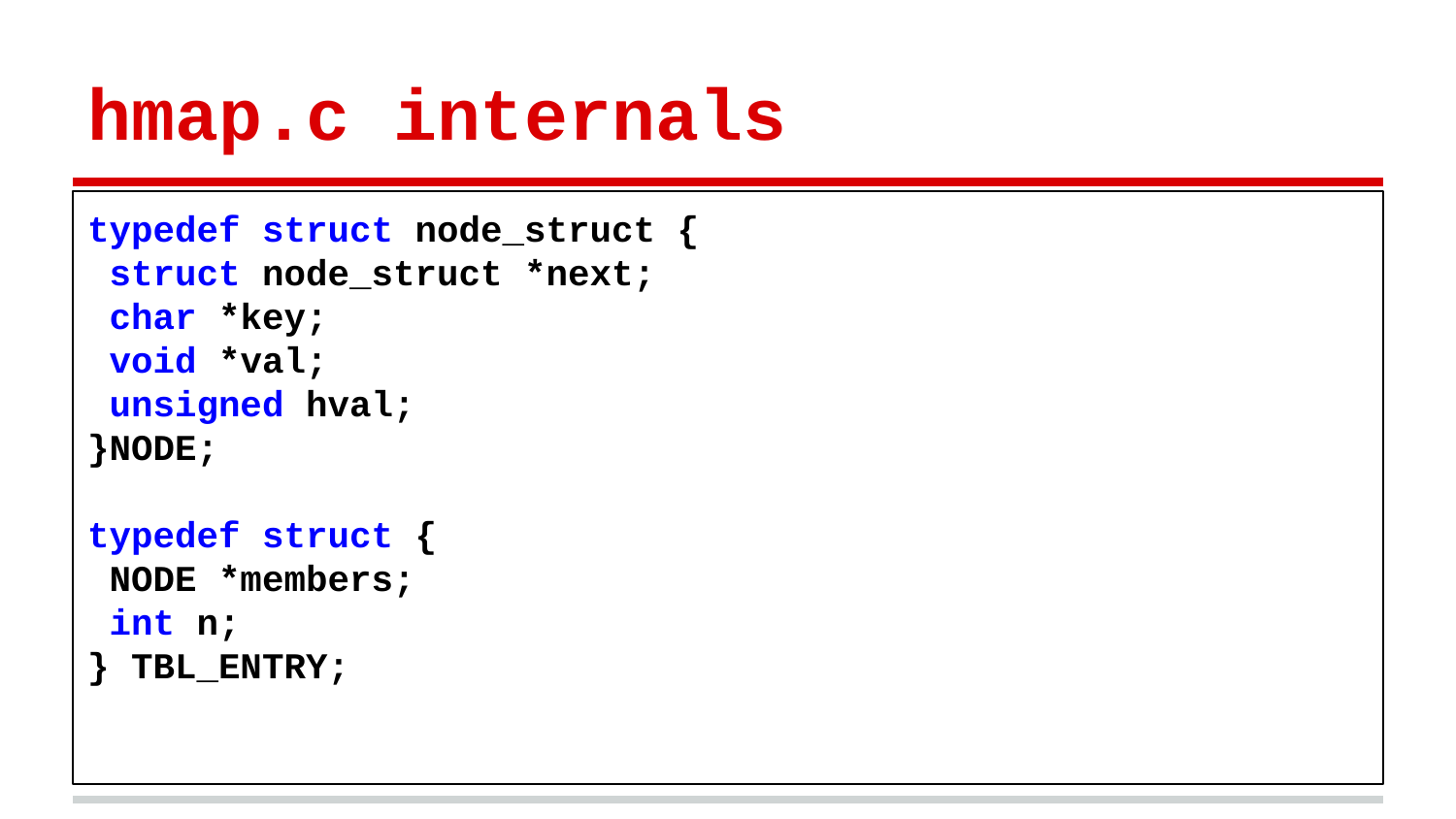

# hmap.c internals
typedef struct node_struct {
 struct node_struct *next;
 char *key;
 void *val;
 unsigned hval;
}NODE;

typedef struct {
 NODE *members;
 int n;
} TBL_ENTRY;